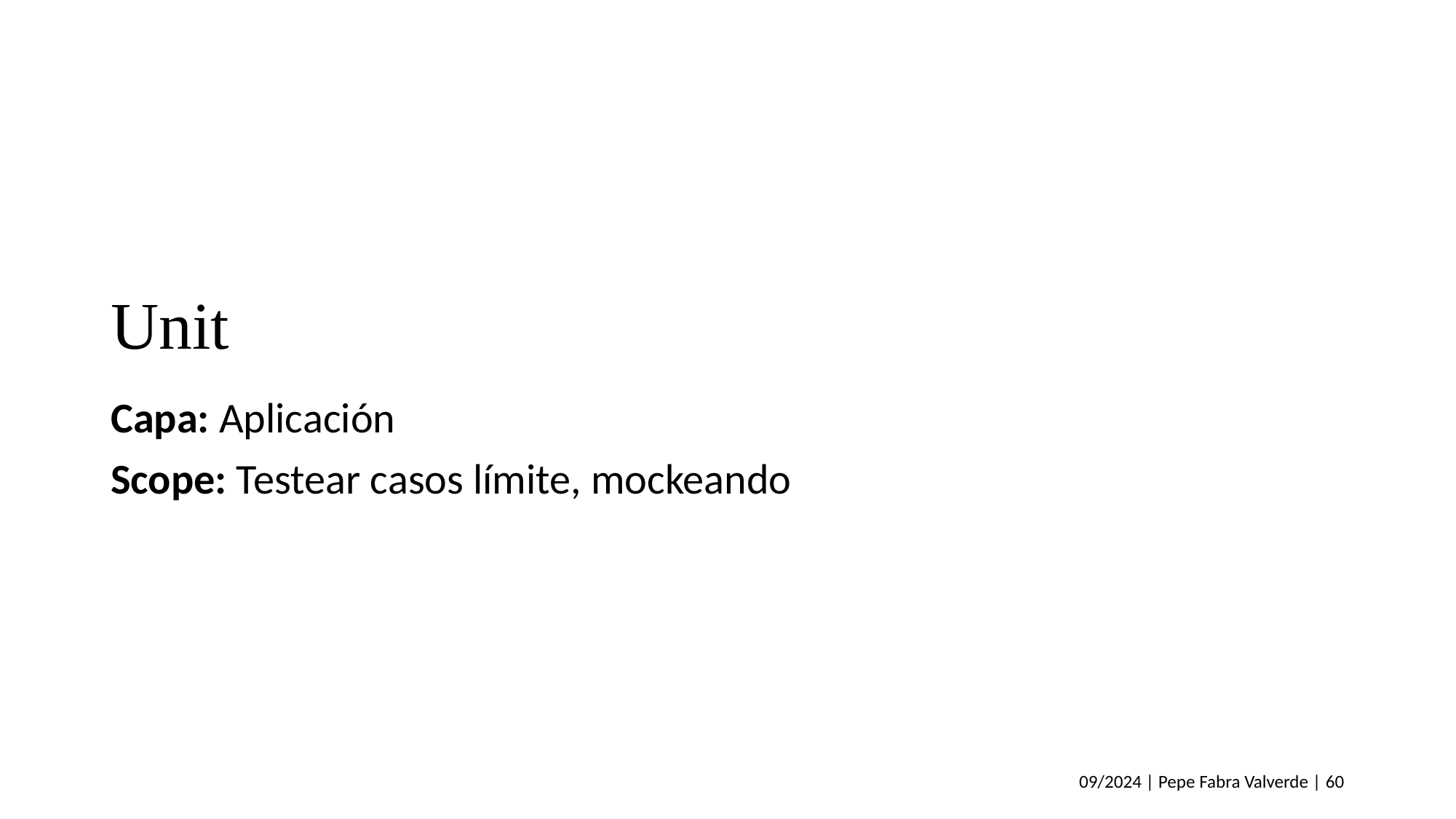

# Unit
Capa: Aplicación
Scope: Testear casos límite, mockeando
09/2024 | Pepe Fabra Valverde | 60